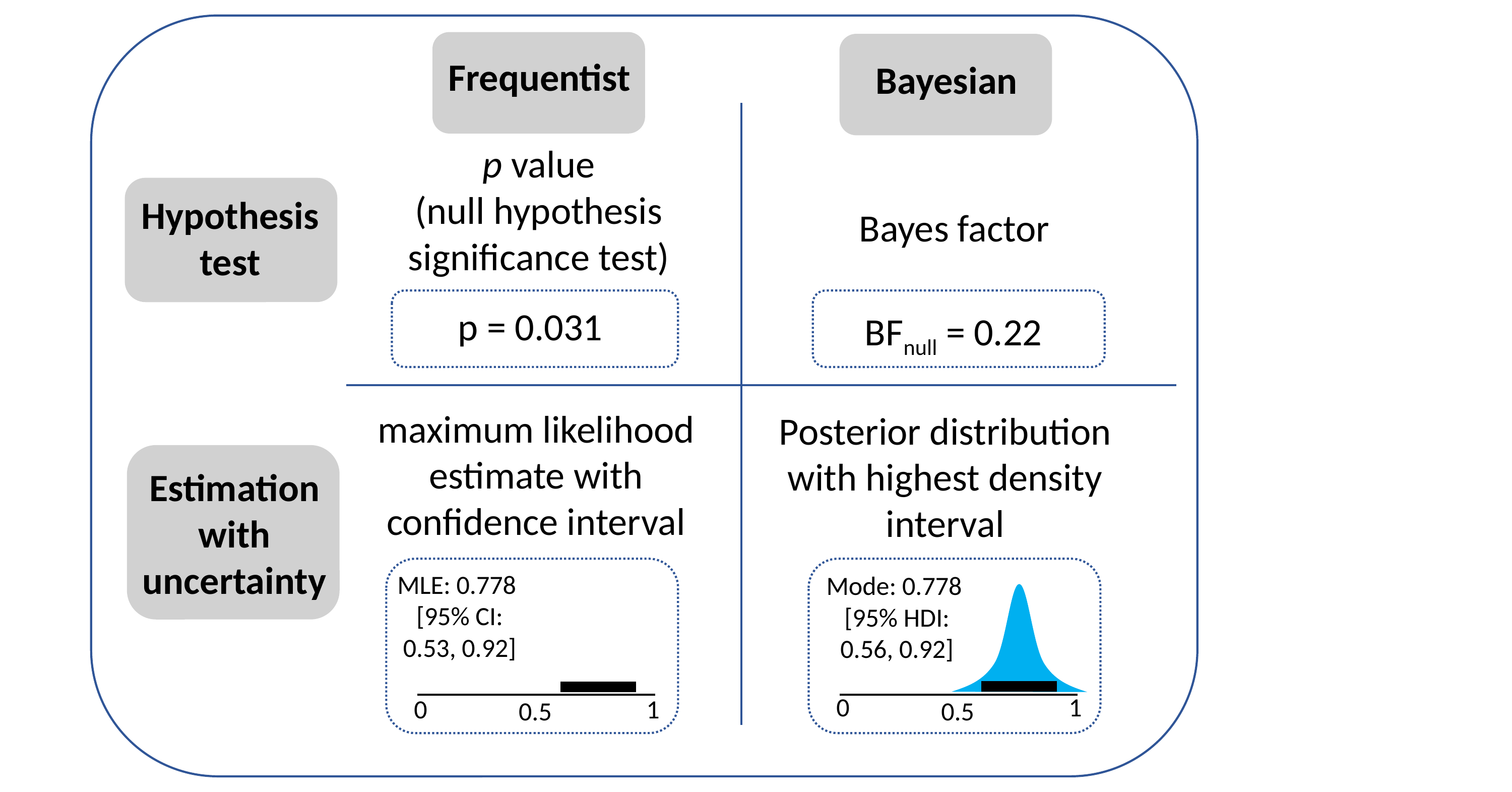

Frequentist

Bayesian
p value
(null hypothesis significance test)

Hypothesis test
Bayes factor

p = 0.031
BFnull = 0.22
maximum likelihood estimate with confidence interval
Posterior distribution with highest density interval

Estimation
with
uncertainty

MLE: 0.778
[95% CI: 0.53, 0.92]
Mode: 0.778
[95% HDI: 0.56, 0.92]

0
1
0
1
0.5
0.5